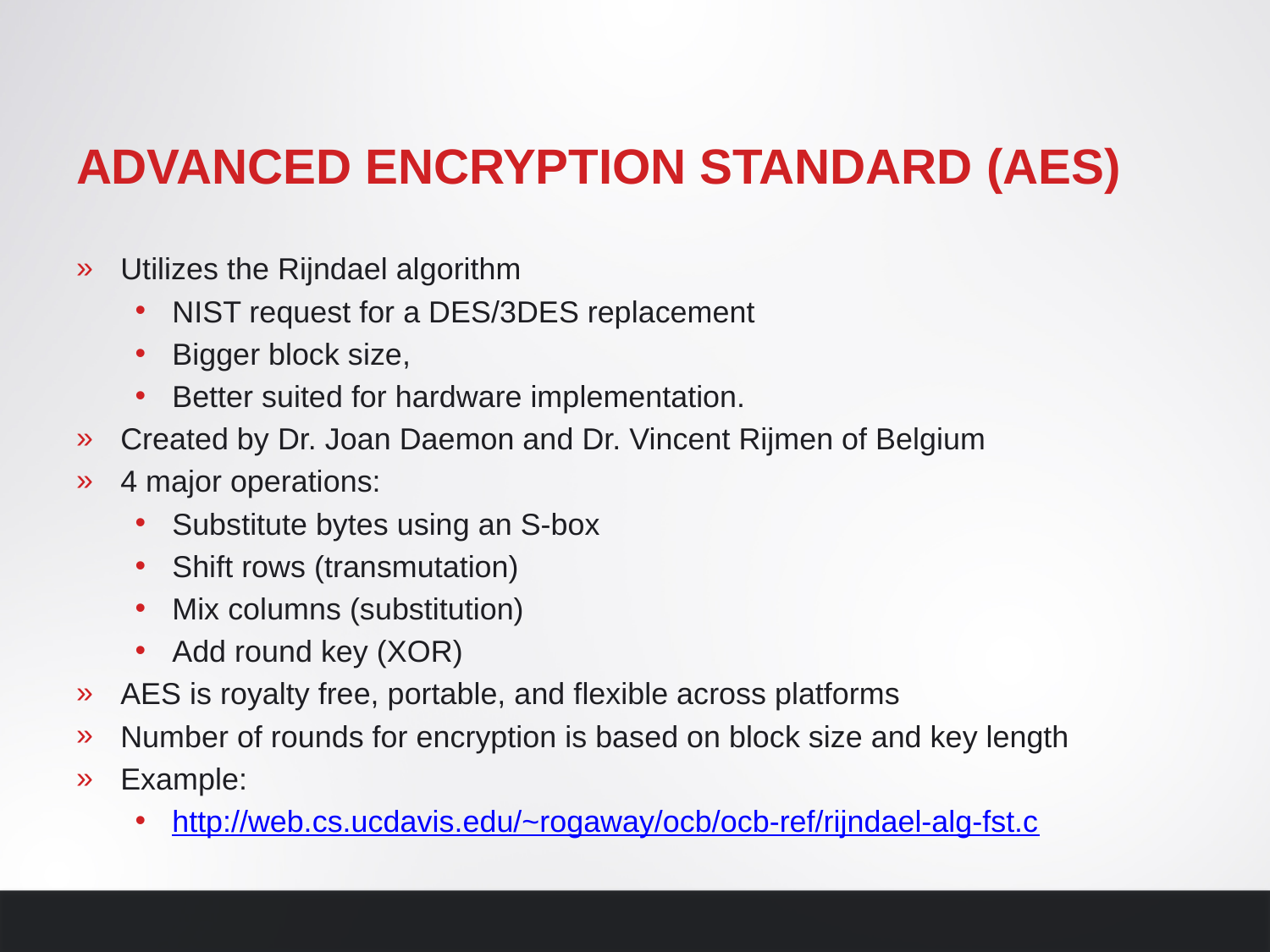

# Advanced Encryption standard (AES)
Utilizes the Rijndael algorithm
NIST request for a DES/3DES replacement
Bigger block size,
Better suited for hardware implementation.
Created by Dr. Joan Daemon and Dr. Vincent Rijmen of Belgium
4 major operations:
Substitute bytes using an S-box
Shift rows (transmutation)
Mix columns (substitution)
Add round key (XOR)
AES is royalty free, portable, and flexible across platforms
Number of rounds for encryption is based on block size and key length
Example:
http://web.cs.ucdavis.edu/~rogaway/ocb/ocb-ref/rijndael-alg-fst.c